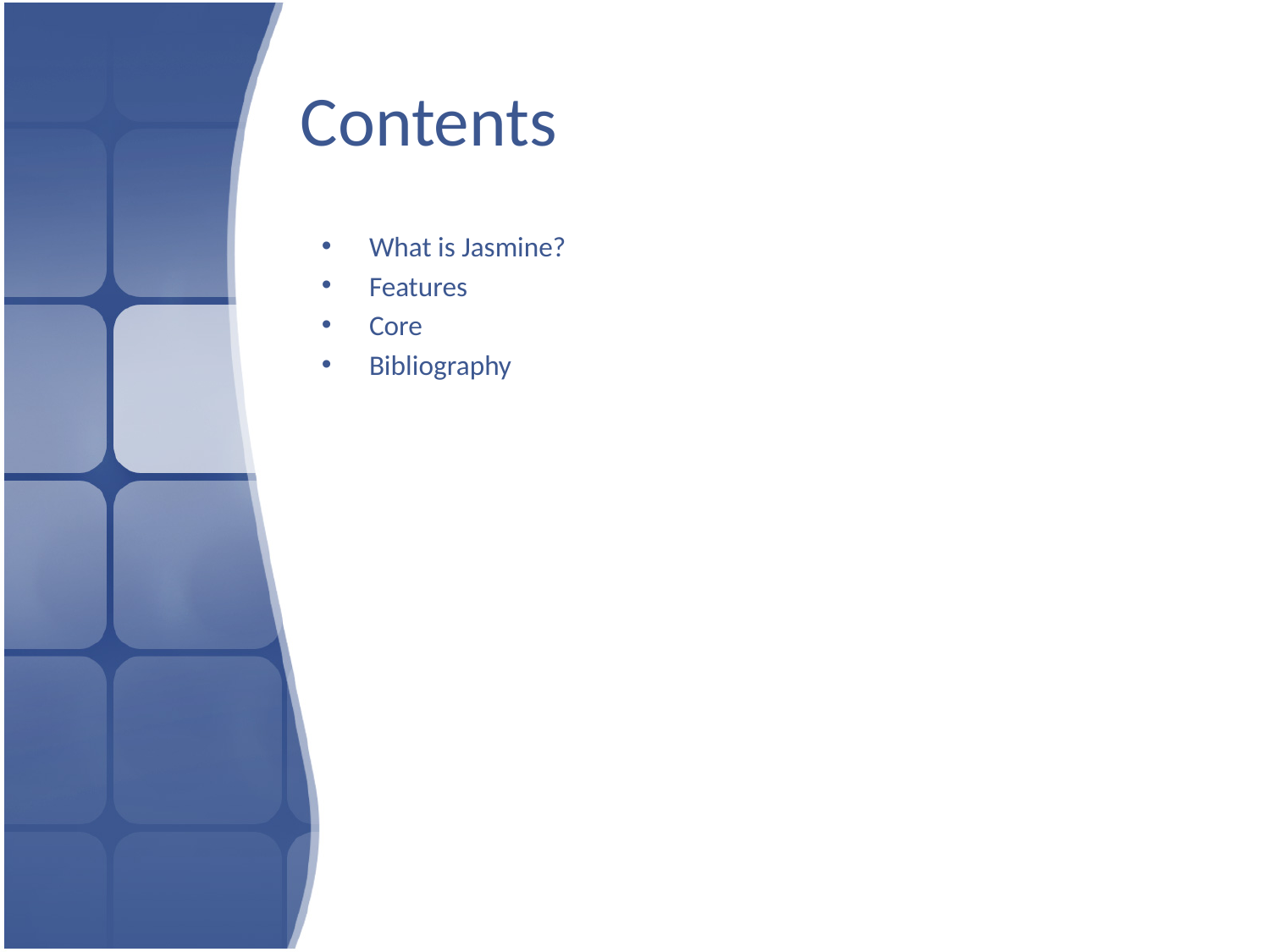

# Contents
What is Jasmine?
Features
Core
Bibliography